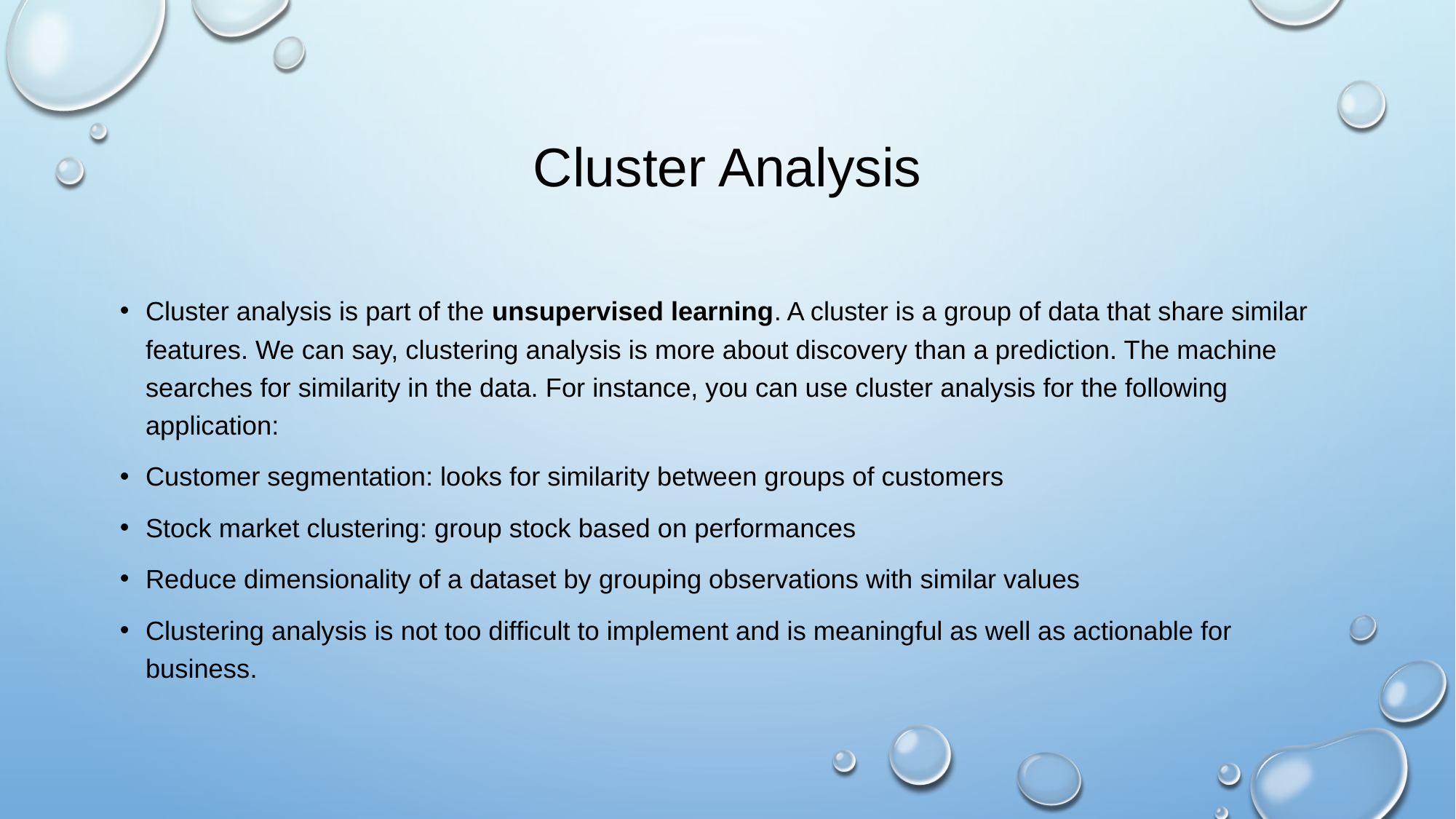

# Cluster Analysis
Cluster analysis is part of the unsupervised learning. A cluster is a group of data that share similar features. We can say, clustering analysis is more about discovery than a prediction. The machine searches for similarity in the data. For instance, you can use cluster analysis for the following application:
Customer segmentation: looks for similarity between groups of customers
Stock market clustering: group stock based on performances
Reduce dimensionality of a dataset by grouping observations with similar values
Clustering analysis is not too difficult to implement and is meaningful as well as actionable for business.